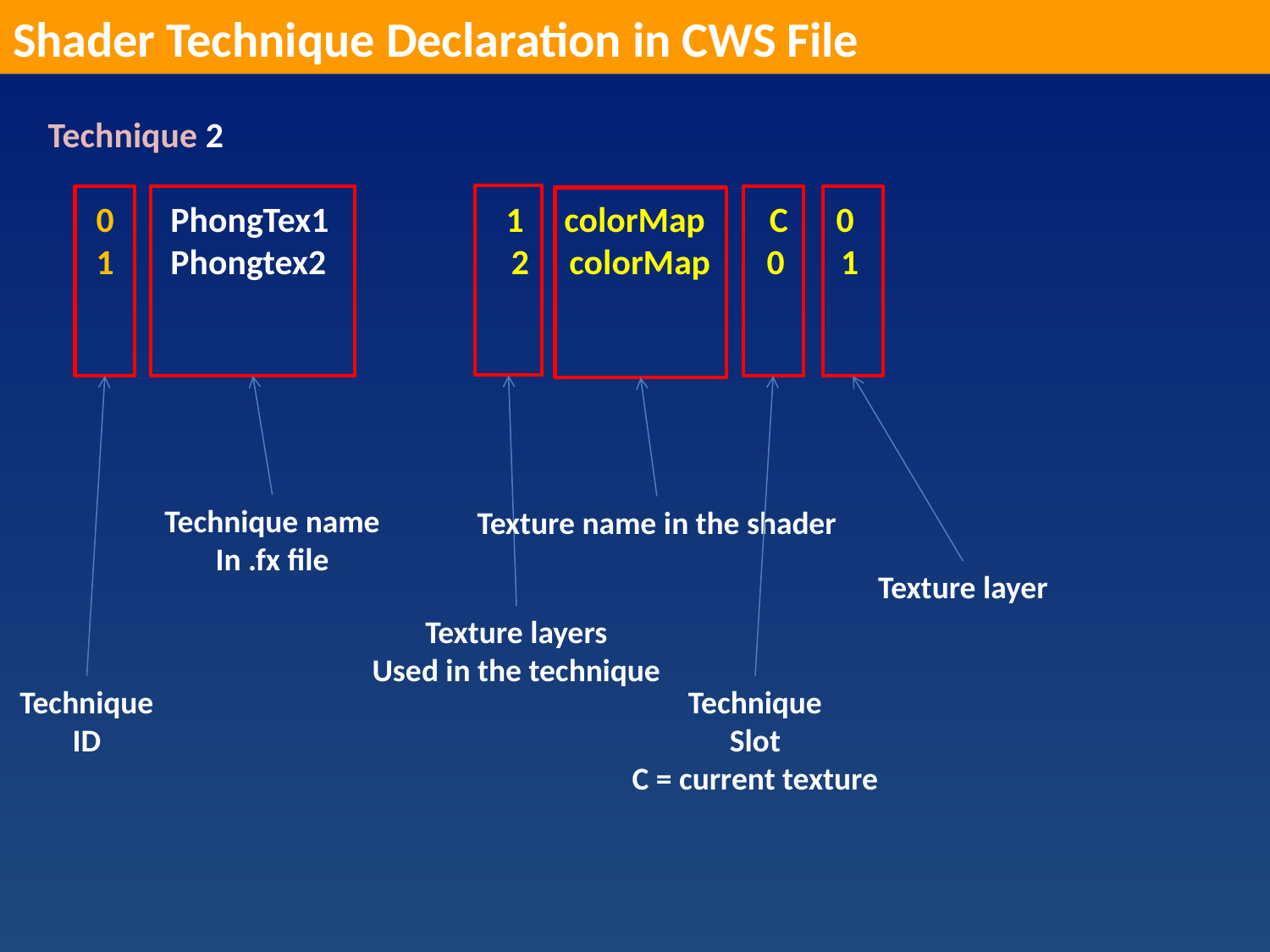

Shader Technique Declaration in CWS File
Technique 2

      0       PhongTex1                      1     colorMap        C      0
      1       Phongtex2                       2     colorMap       0       1

Texture layers
Used in the technique

Technique
ID

Technique name
In .fx file

Technique
Slot
C = current texture

Texture layer

Texture name in the shader